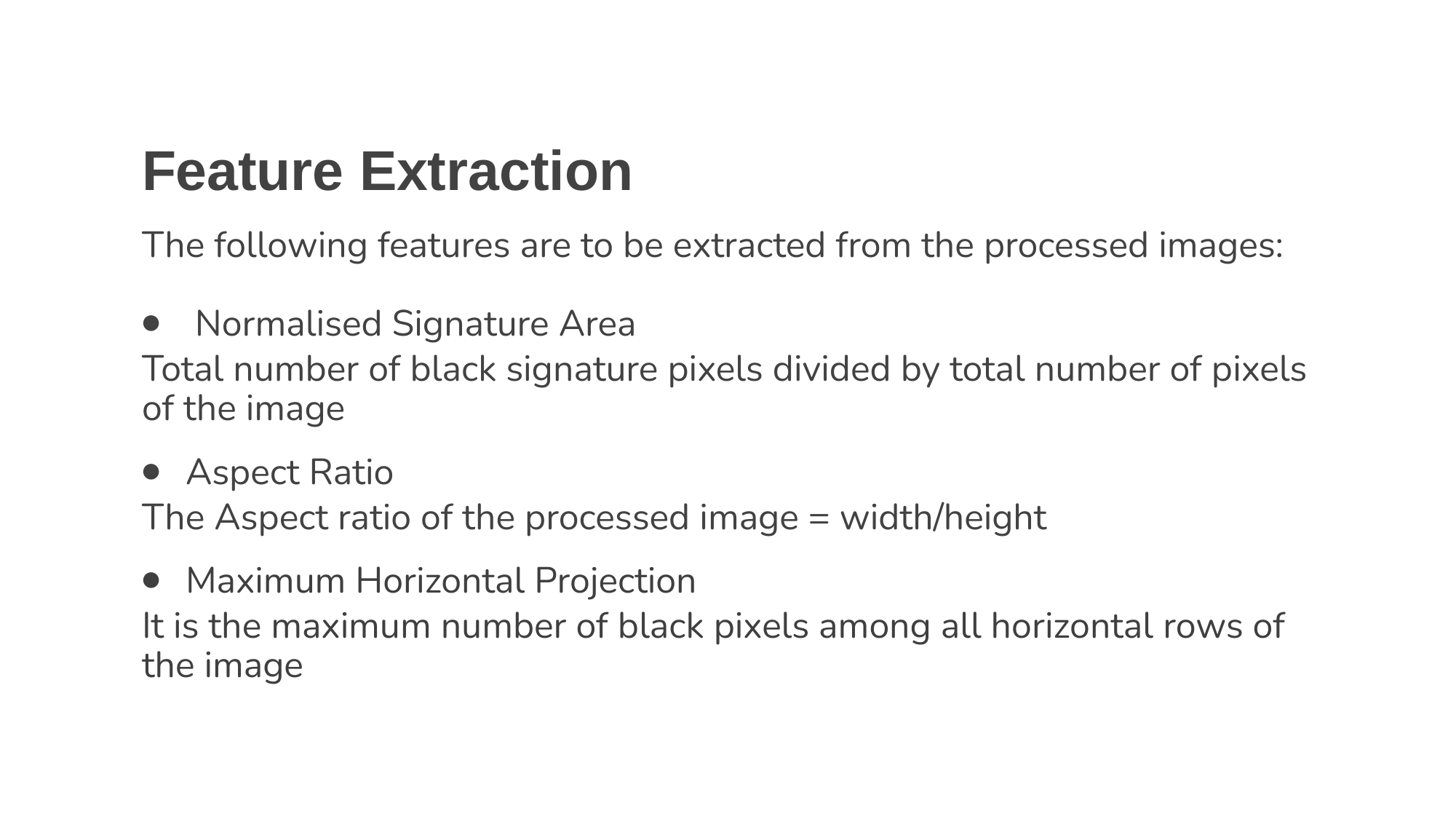

# Feature Extraction
The following features are to be extracted from the processed images:

 Normalised Signature Area
Total number of black signature pixels divided by total number of pixels of the image
Aspect Ratio
The Aspect ratio of the processed image = width/height
Maximum Horizontal Projection
It is the maximum number of black pixels among all horizontal rows of the image